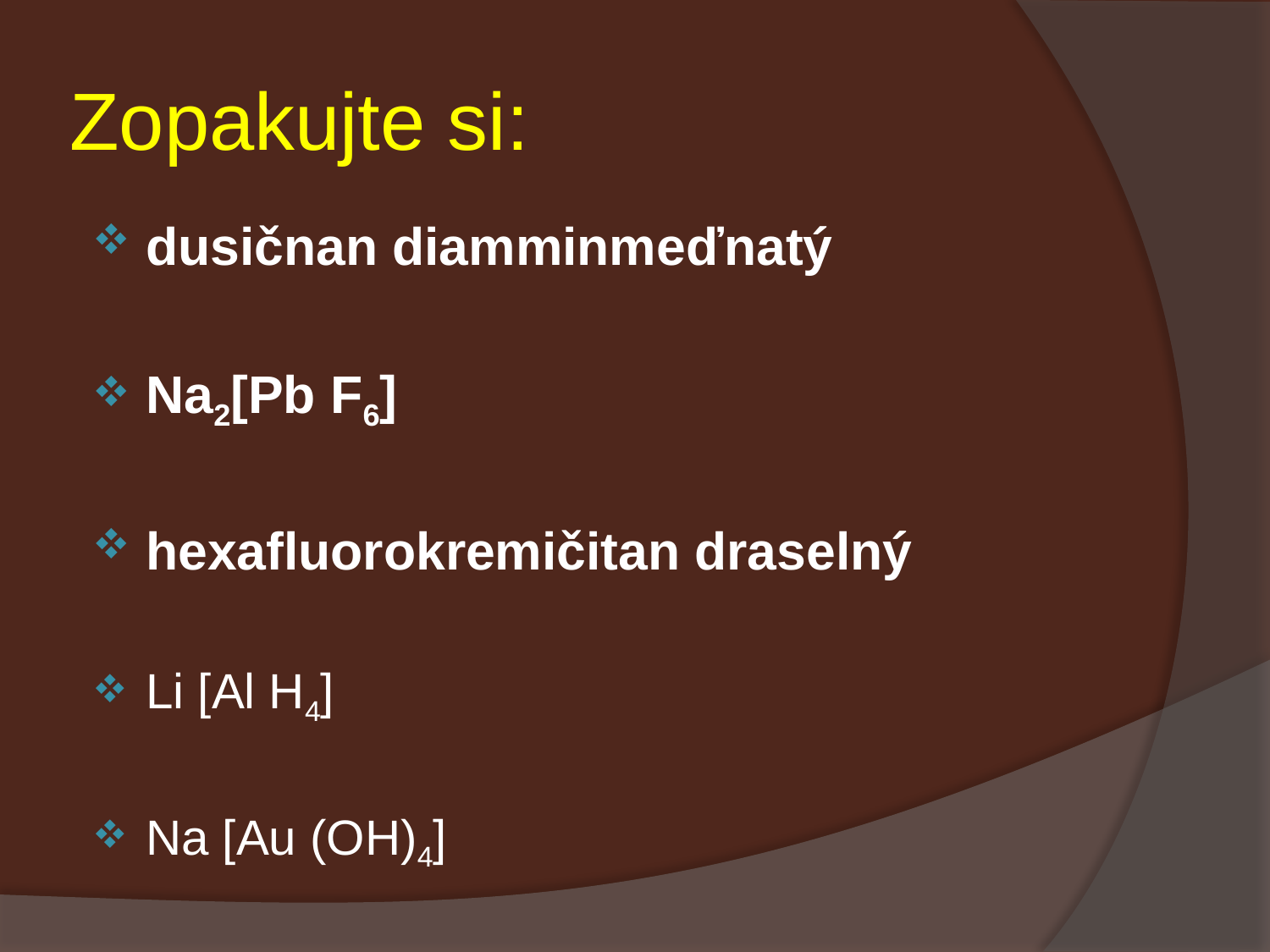

# Zopakujte si:
dusičnan diamminmeďnatý

Na2[Pb F6]

hexafluorokremičitan draselný

Li [Al H4]

Na [Au (OH)4]